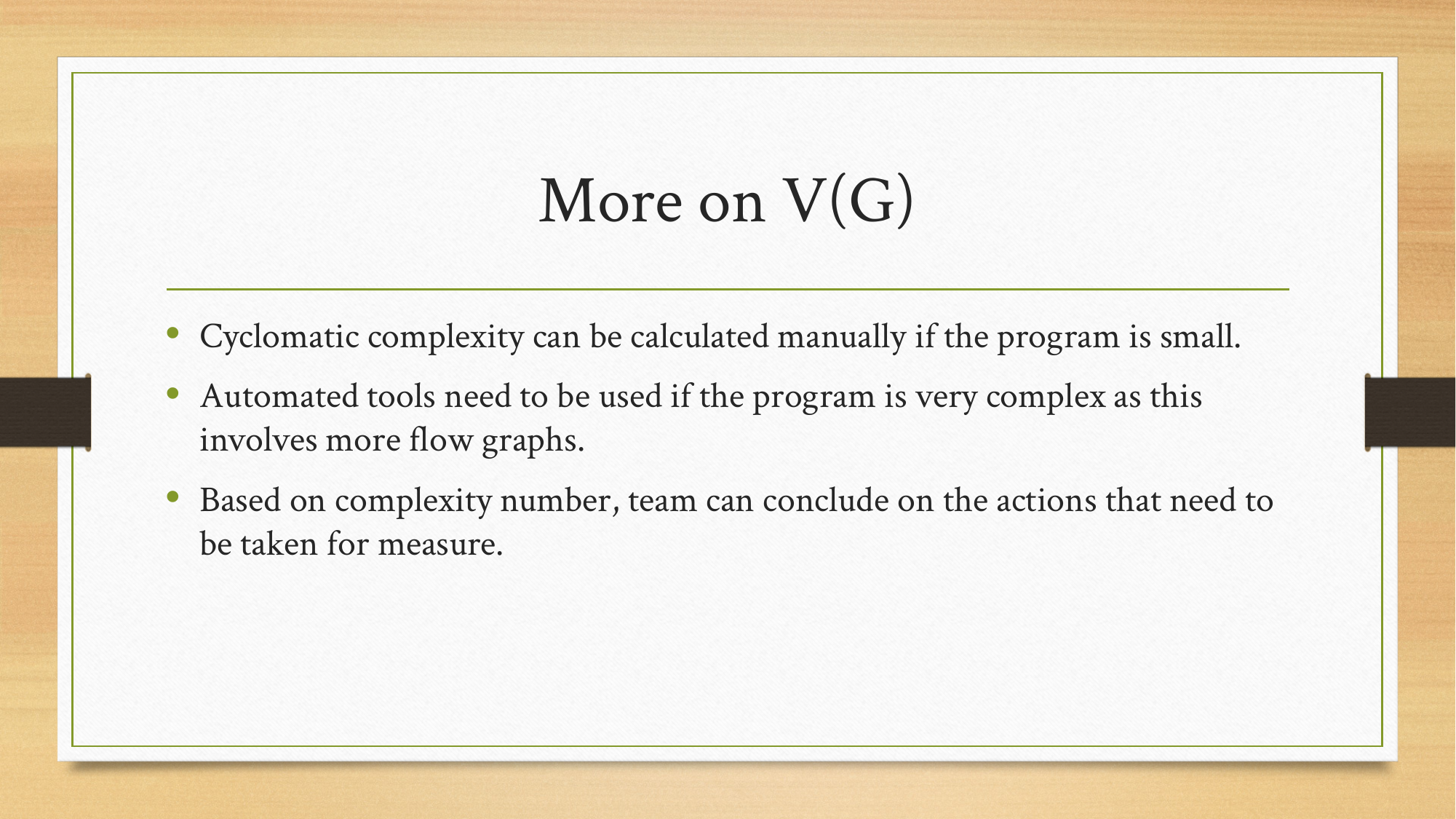

# More on V(G)
Cyclomatic complexity can be calculated manually if the program is small.
Automated tools need to be used if the program is very complex as this involves more flow graphs.
Based on complexity number, team can conclude on the actions that need to be taken for measure.